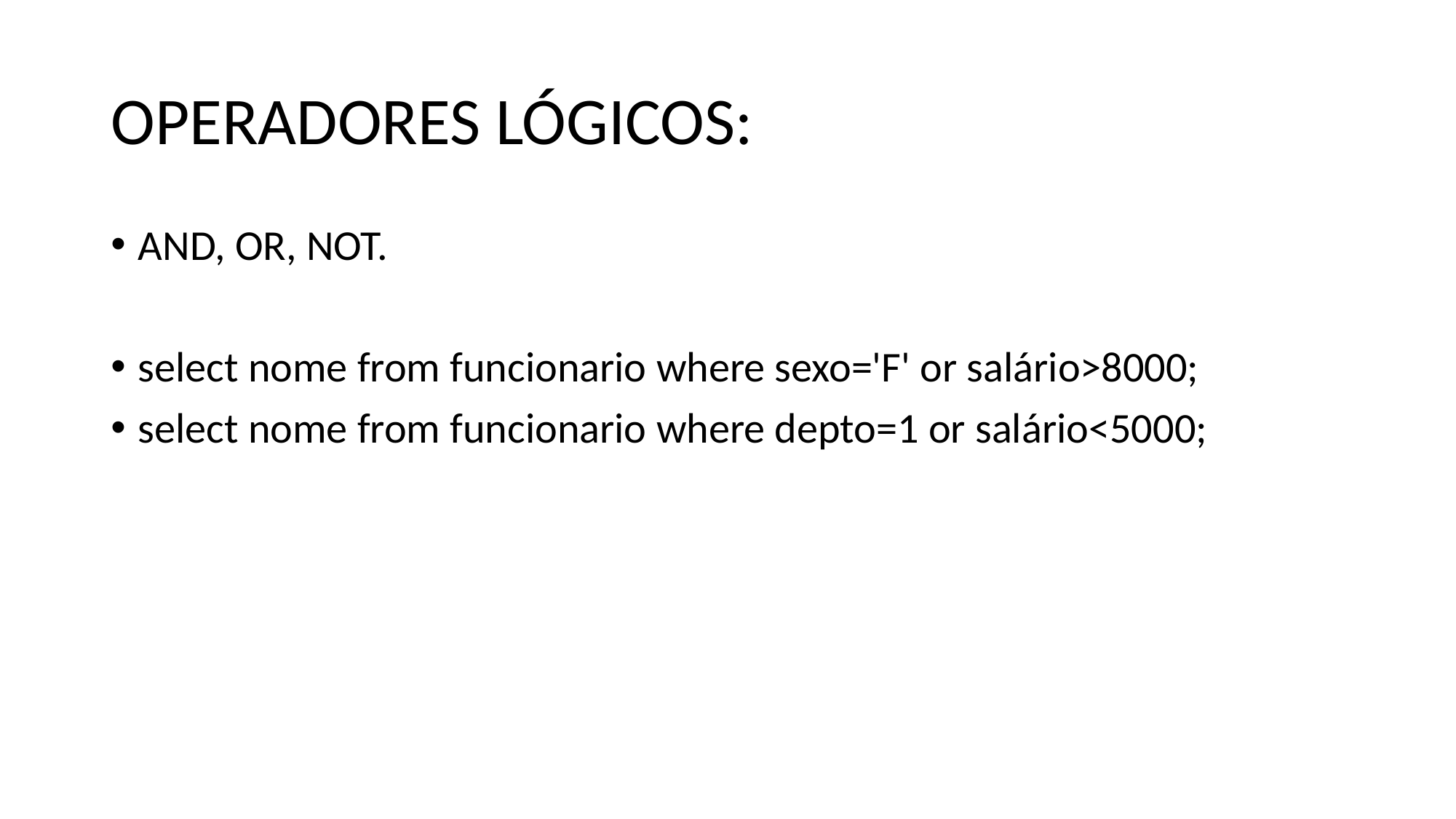

# OPERADORES LÓGICOS:
AND, OR, NOT.

select nome from funcionario where sexo='F' or salário>8000;
select nome from funcionario where depto=1 or salário<5000;